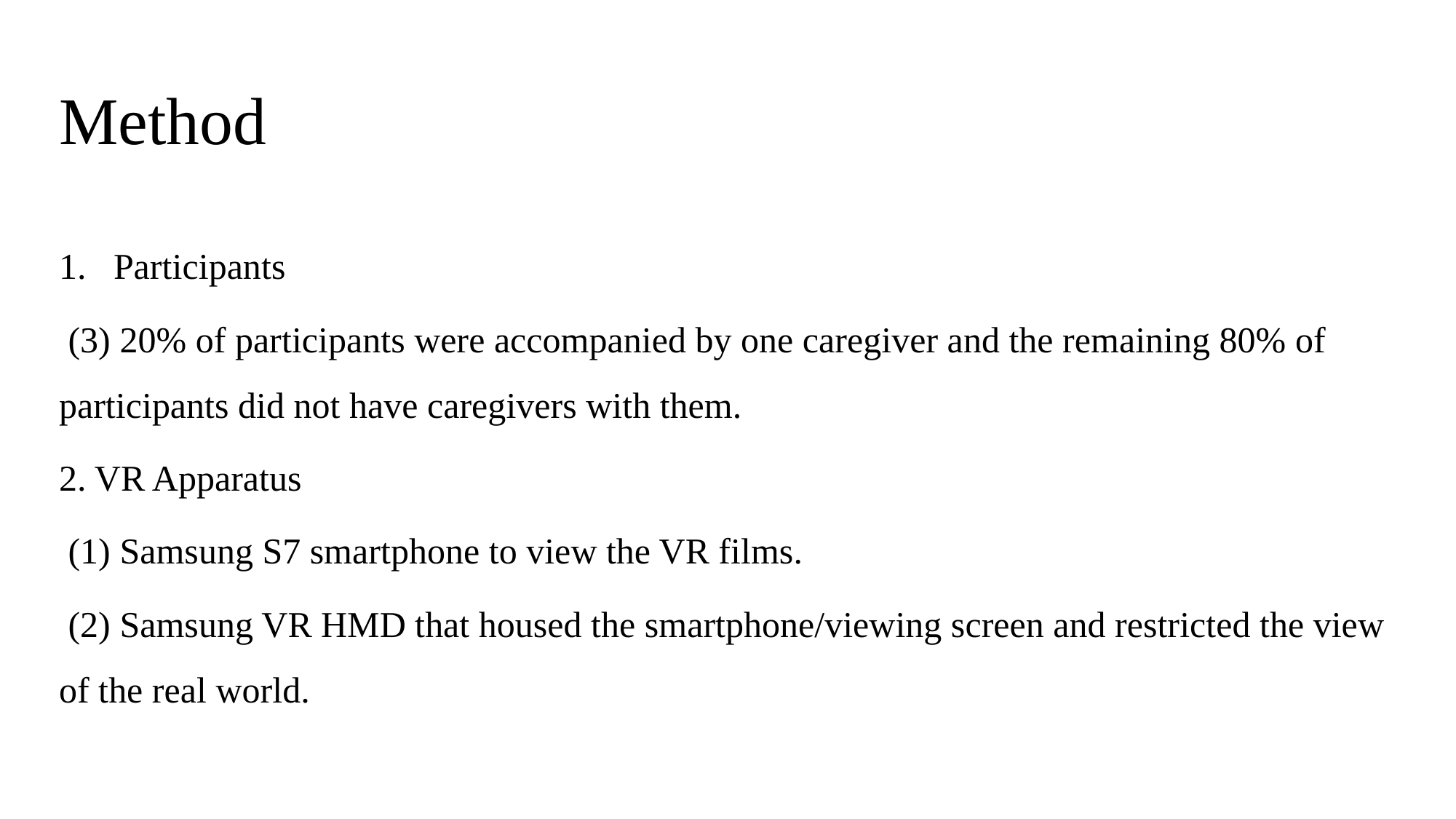

# Method
Participants
 (3) 20% of participants were accompanied by one caregiver and the remaining 80% of participants did not have caregivers with them.
2. VR Apparatus
 (1) Samsung S7 smartphone to view the VR films.
 (2) Samsung VR HMD that housed the smartphone/viewing screen and restricted the view of the real world.